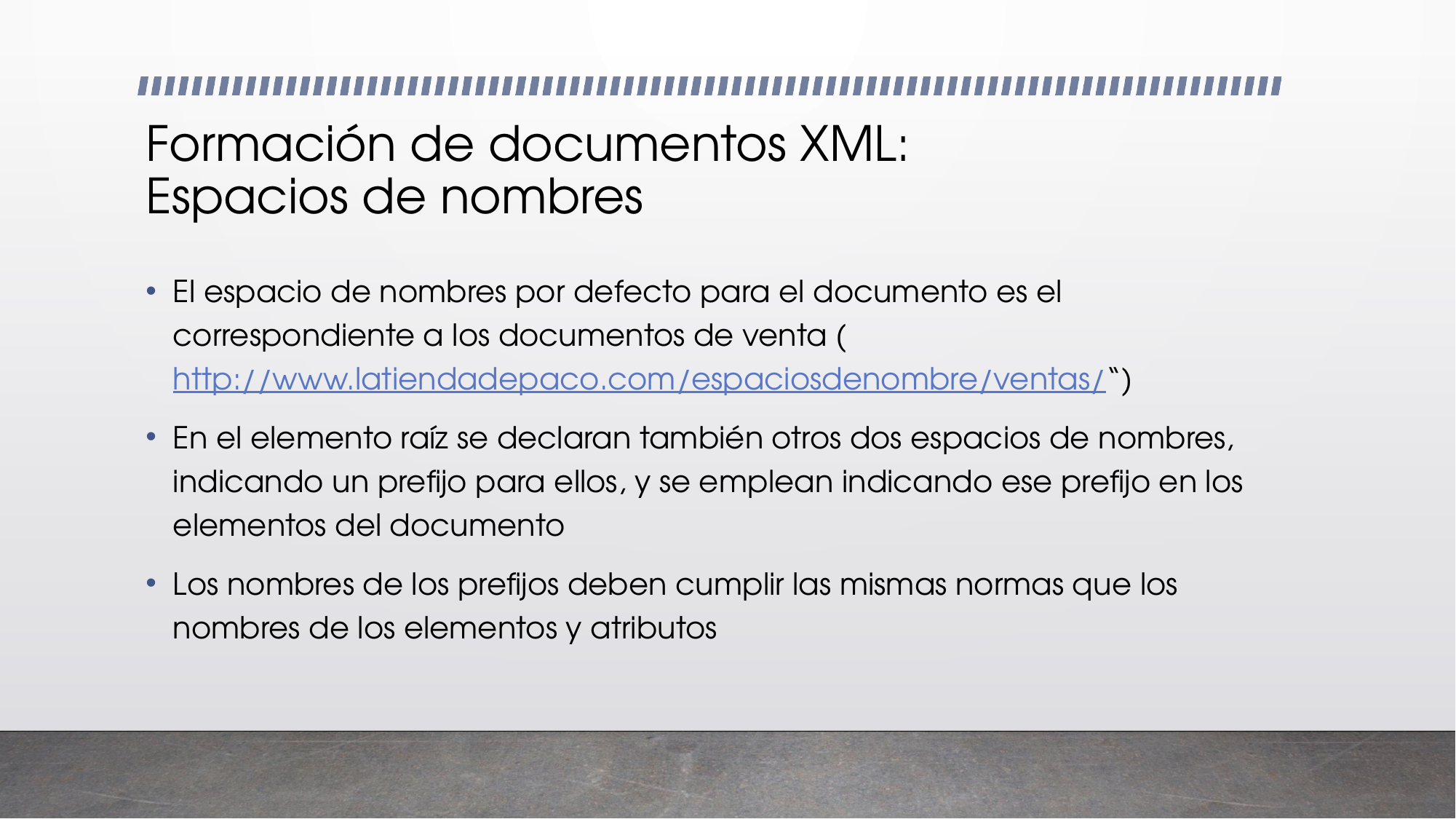

# Formación de documentos XML: Espacios de nombres
El espacio de nombres por defecto para el documento es el correspondiente a los documentos de venta (http://www.latiendadepaco.com/espaciosdenombre/ventas/“)
En el elemento raíz se declaran también otros dos espacios de nombres, indicando un prefijo para ellos, y se emplean indicando ese prefijo en los elementos del documento
Los nombres de los prefijos deben cumplir las mismas normas que los nombres de los elementos y atributos